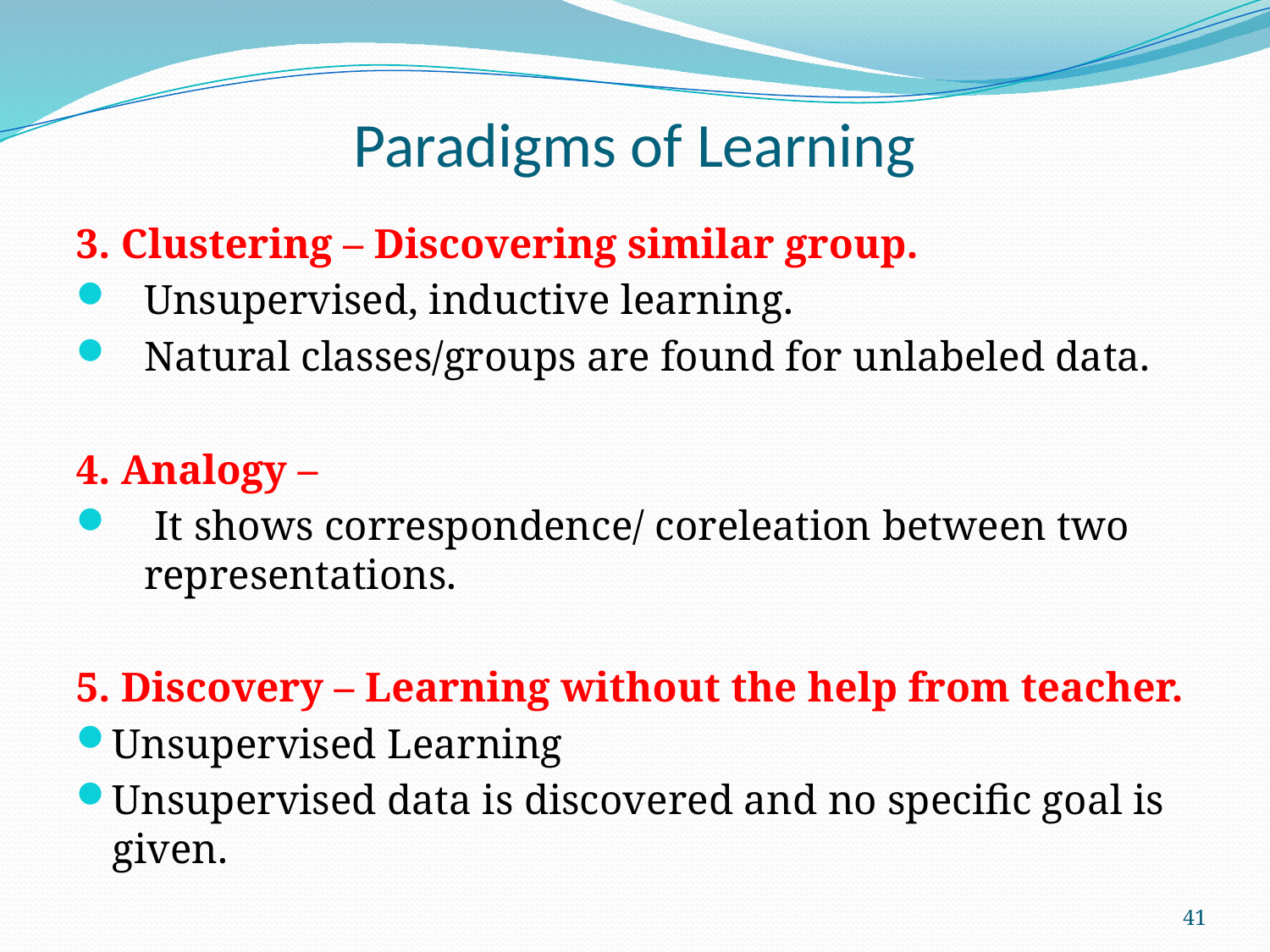

# Paradigms of Learning
3. Clustering – Discovering similar group.
Unsupervised, inductive learning.
Natural classes/groups are found for unlabeled data.

4. Analogy –
 It shows correspondence/ coreleation between two representations.

5. Discovery – Learning without the help from teacher.
Unsupervised Learning
Unsupervised data is discovered and no specific goal is given.

41